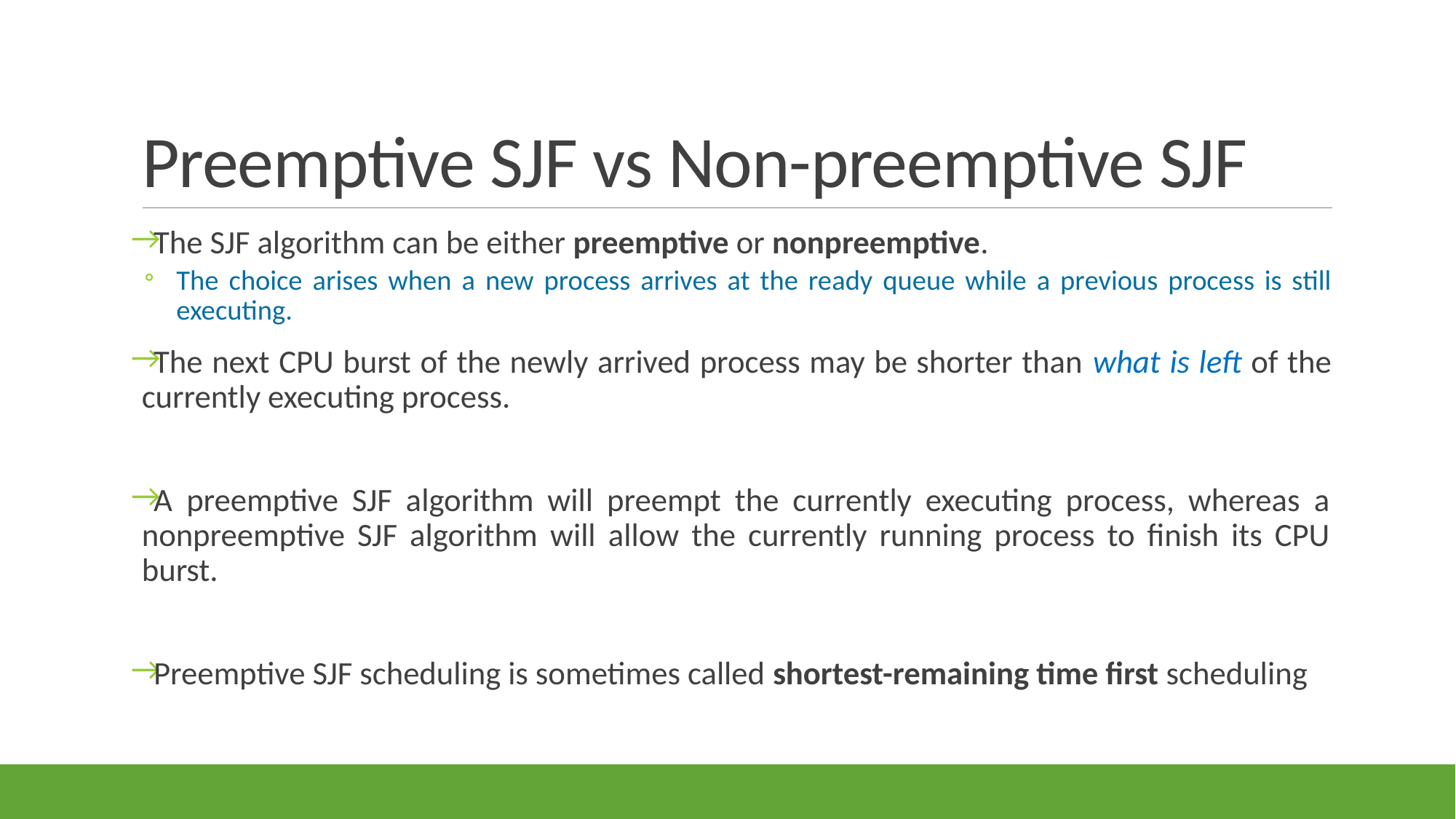

# Preemptive SJF vs Non-preemptive SJF
The SJF algorithm can be either preemptive or nonpreemptive.
The choice arises when a new process arrives at the ready queue while a previous process is still executing.
The next CPU burst of the newly arrived process may be shorter than what is left of the currently executing process.

A preemptive SJF algorithm will preempt the currently executing process, whereas a nonpreemptive SJF algorithm will allow the currently running process to finish its CPU burst.

Preemptive SJF scheduling is sometimes called shortest-remaining time first scheduling